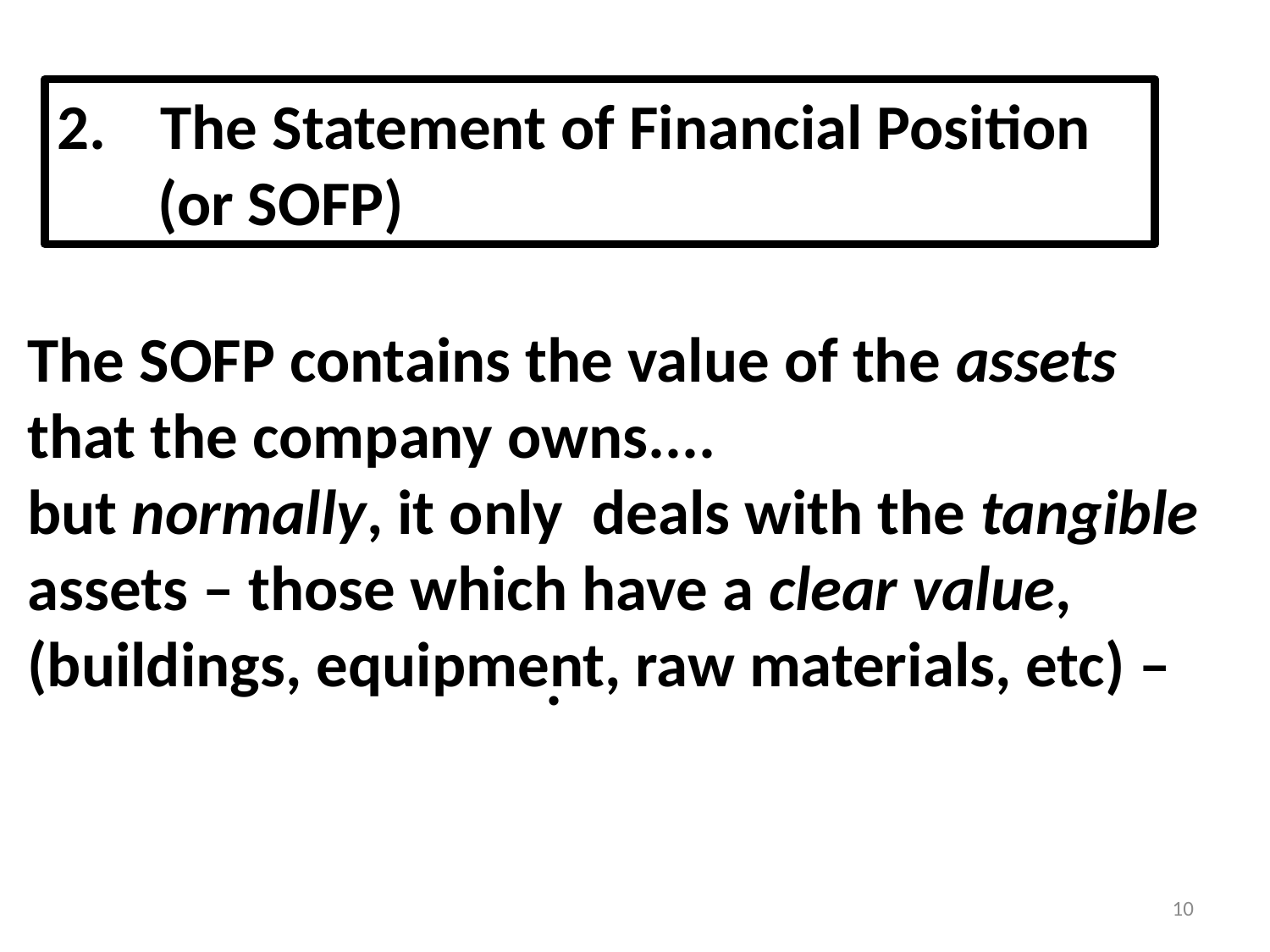

The Statement of Financial Position
       (or SOFP)

The SOFP contains the value of the assets that the company owns....
but normally, it only  deals with the tangible assets – those which have a clear value, (buildings, equipment, raw materials, etc) –
 			    	.
10